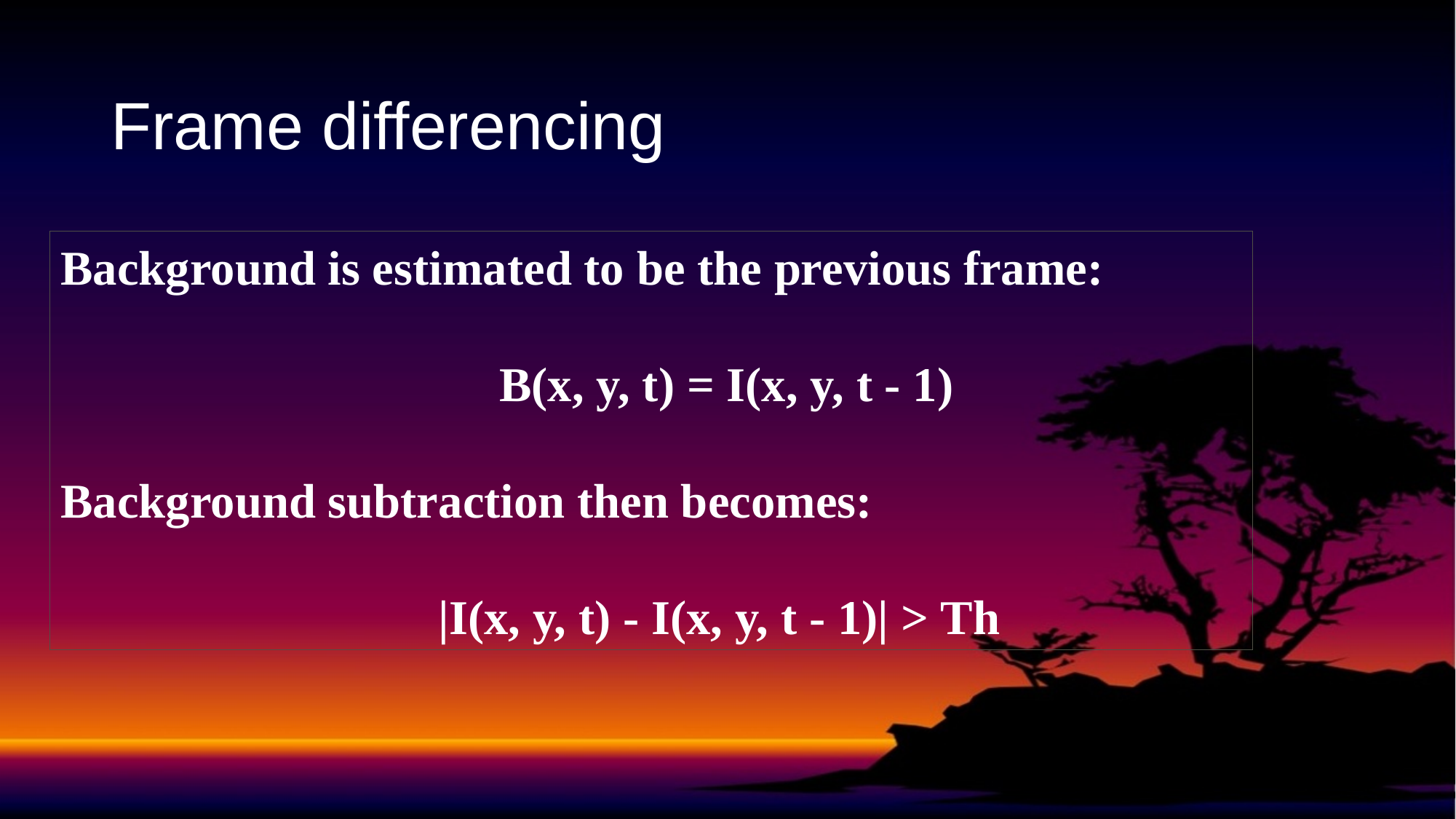

# Frame differencing
Background is estimated to be the previous frame:

                                    B(x, y, t) = I(x, y, t - 1)

Background subtraction then becomes:

                               |I(x, y, t) - I(x, y, t - 1)| > Th